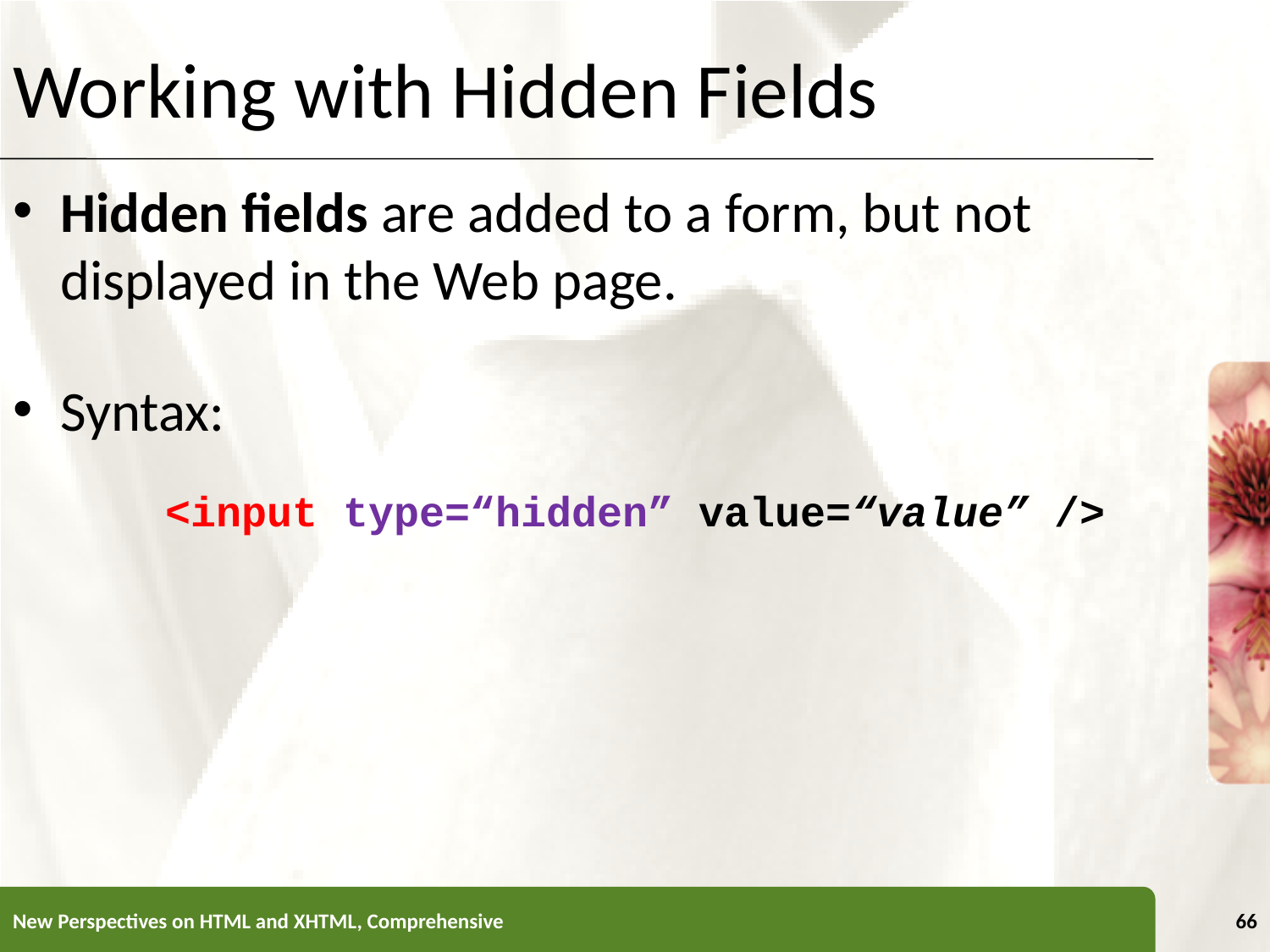

Working with Hidden Fields
Hidden fields are added to a form, but not displayed in the Web page.
Syntax:
<input type=“hidden” value=“value” />

New Perspectives on HTML and XHTML, Comprehensive
66